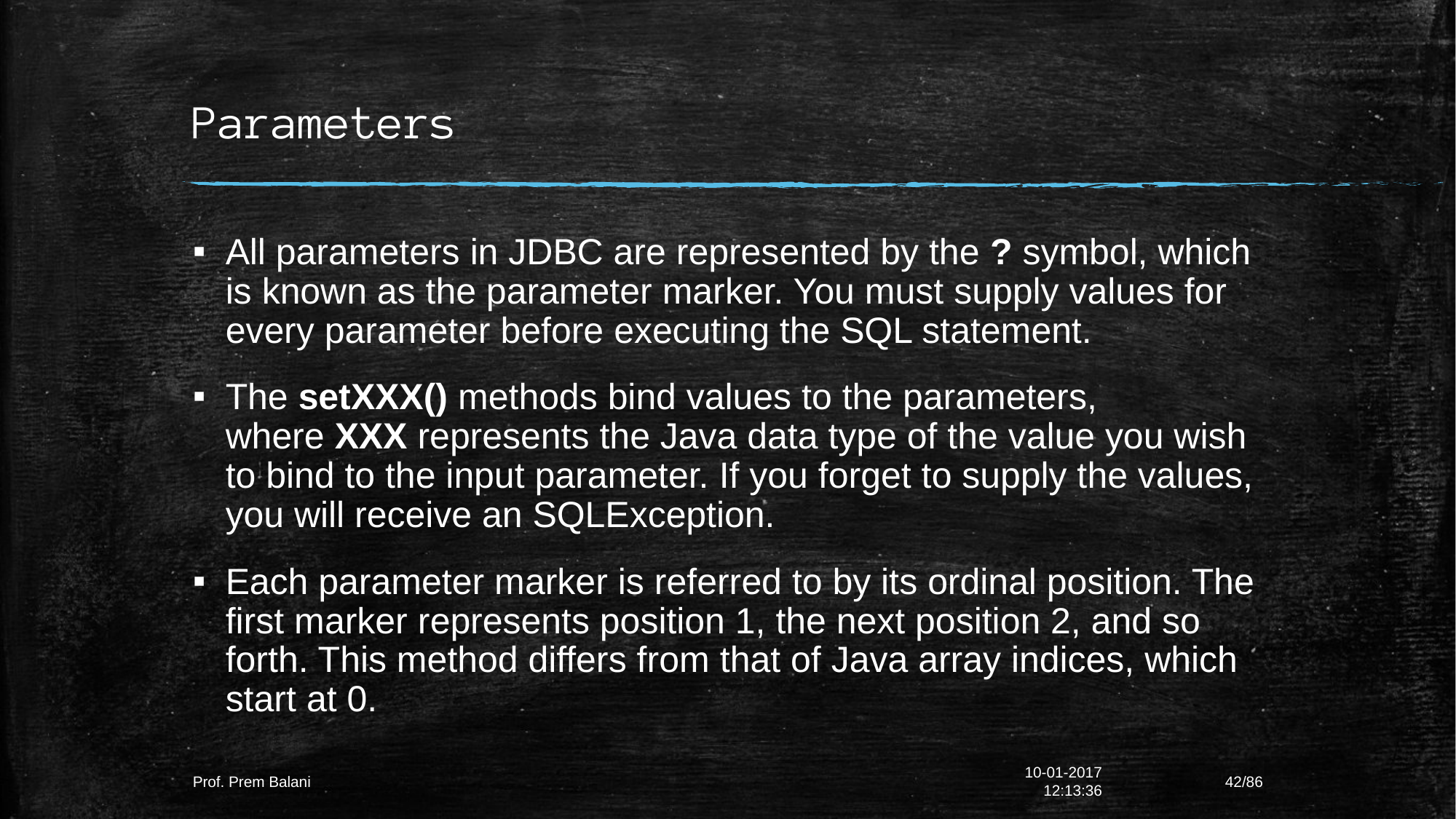

# Parameters
All parameters in JDBC are represented by the ? symbol, which is known as the parameter marker. You must supply values for every parameter before executing the SQL statement.
The setXXX() methods bind values to the parameters, where XXX represents the Java data type of the value you wish to bind to the input parameter. If you forget to supply the values, you will receive an SQLException.
Each parameter marker is referred to by its ordinal position. The first marker represents position 1, the next position 2, and so forth. This method differs from that of Java array indices, which start at 0.
Prof. Prem Balani
10-01-2017 12:13:36
42/86